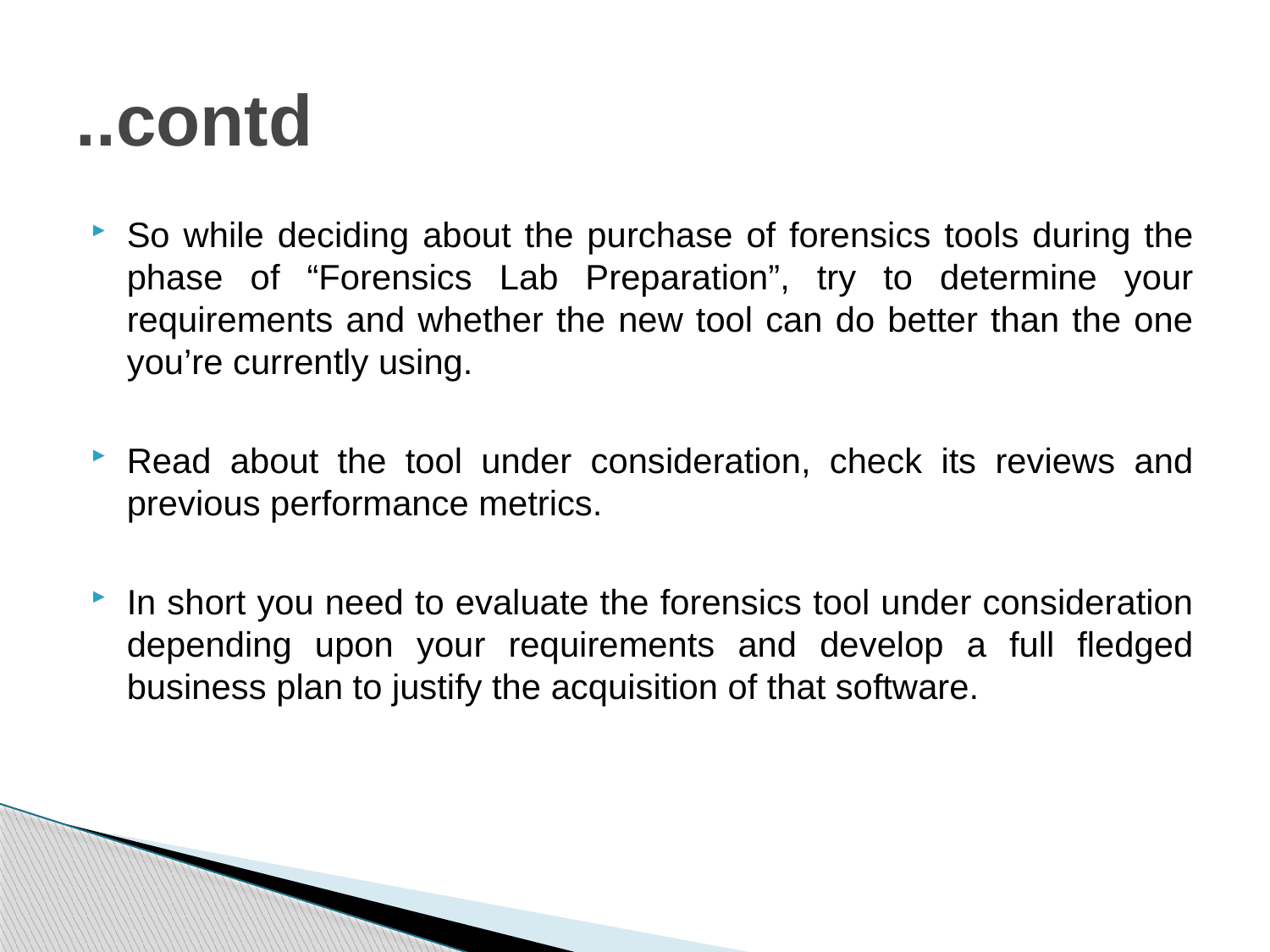

# ..contd
So while deciding about the purchase of forensics tools during the phase of “Forensics Lab Preparation”, try to determine your requirements and whether the new tool can do better than the one you’re currently using.

Read about the tool under consideration, check its reviews and previous performance metrics.

In short you need to evaluate the forensics tool under consideration depending upon your requirements and develop a full fledged business plan to justify the acquisition of that software.